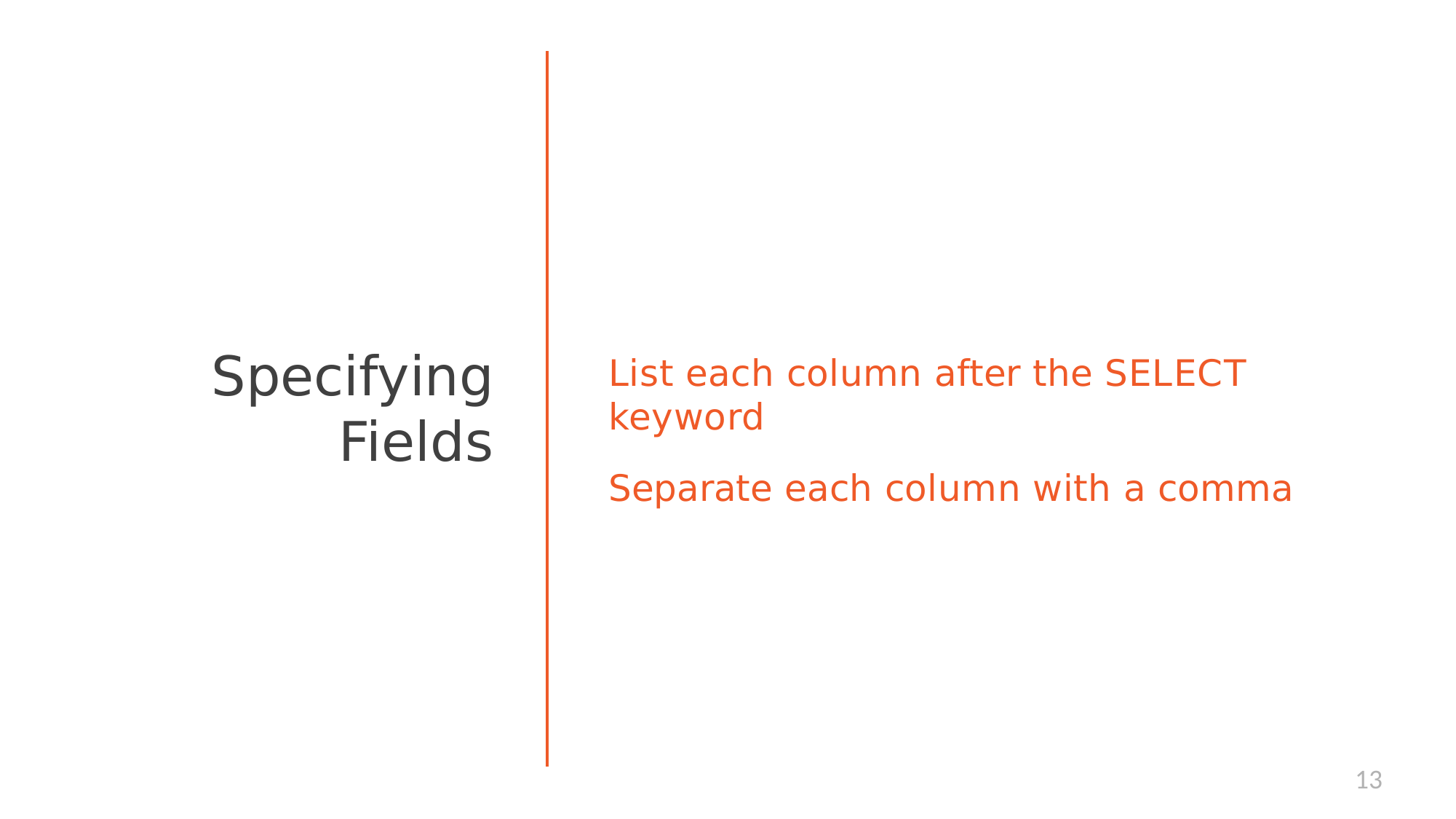

Specifying
Fields
# List each column after the SELECT keyword
Separate each column with a comma
13